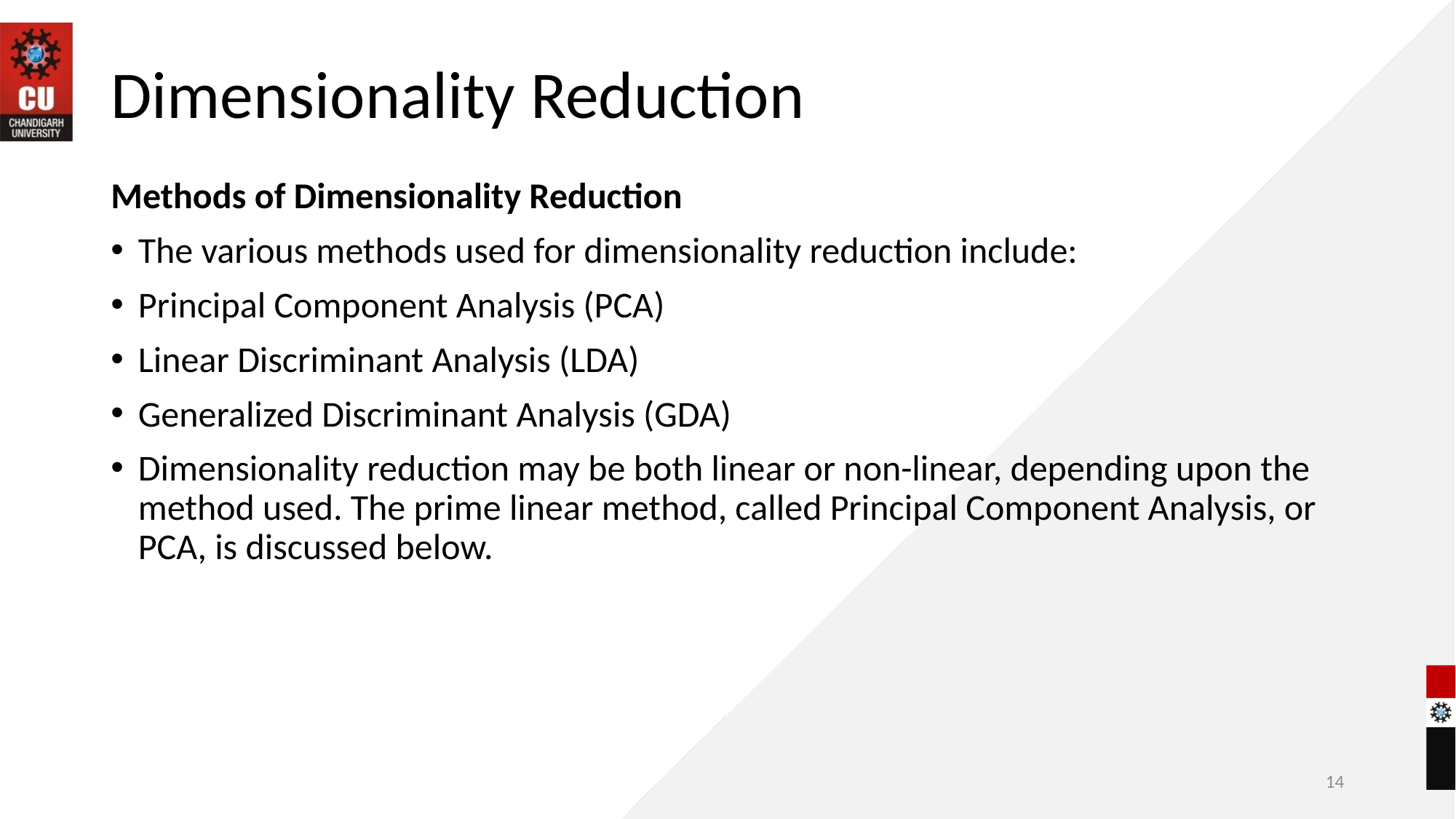

# Dimensionality Reduction
Methods of Dimensionality Reduction
The various methods used for dimensionality reduction include:
Principal Component Analysis (PCA)
Linear Discriminant Analysis (LDA)
Generalized Discriminant Analysis (GDA)
Dimensionality reduction may be both linear or non-linear, depending upon the method used. The prime linear method, called Principal Component Analysis, or PCA, is discussed below.
14